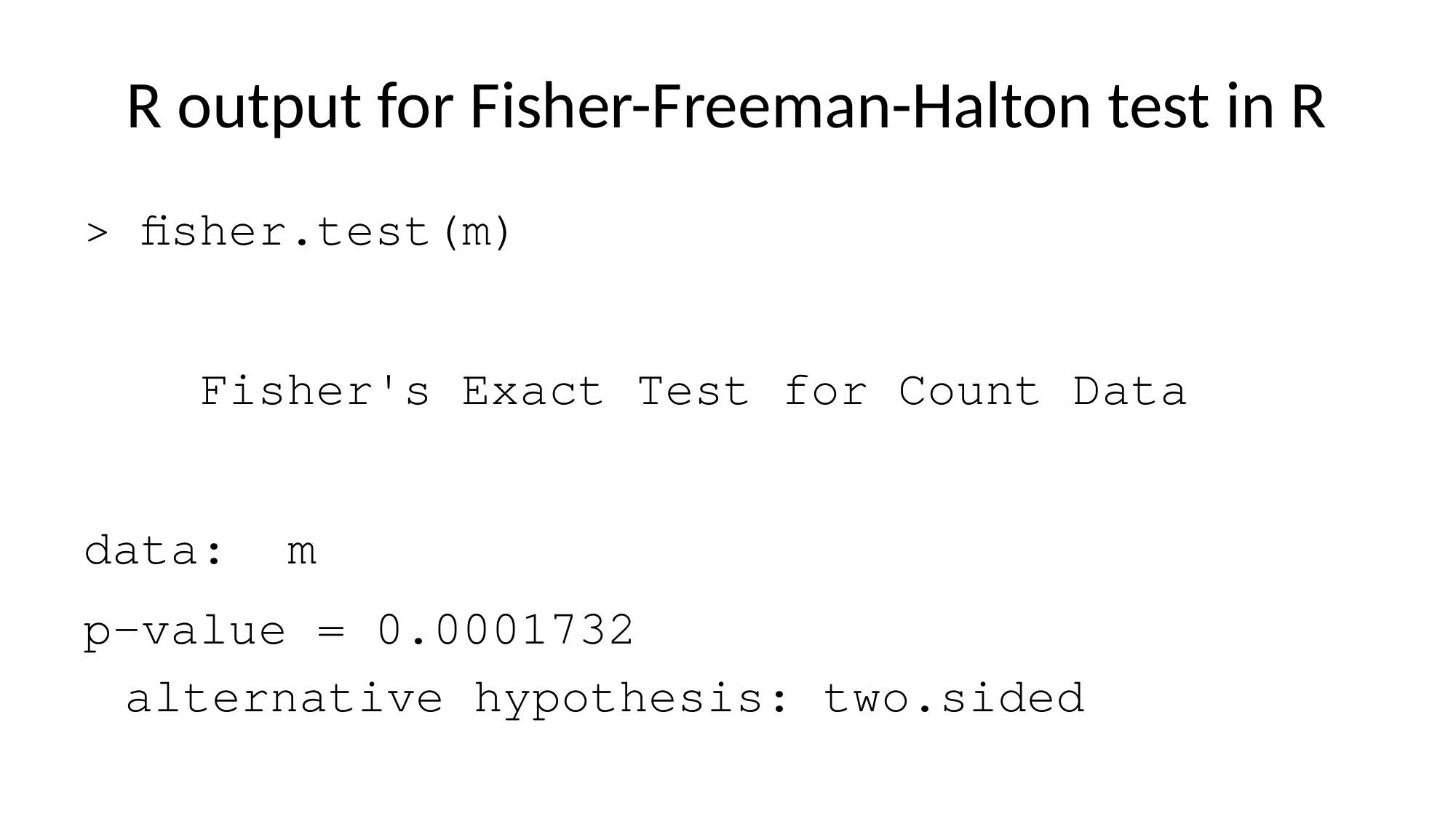

# R output for Fisher-Freeman-Halton test in R
> fisher.test(m)

    Fisher's Exact Test for Count Data

data:  m
p-value = 0.0001732
alternative hypothesis: two.sided